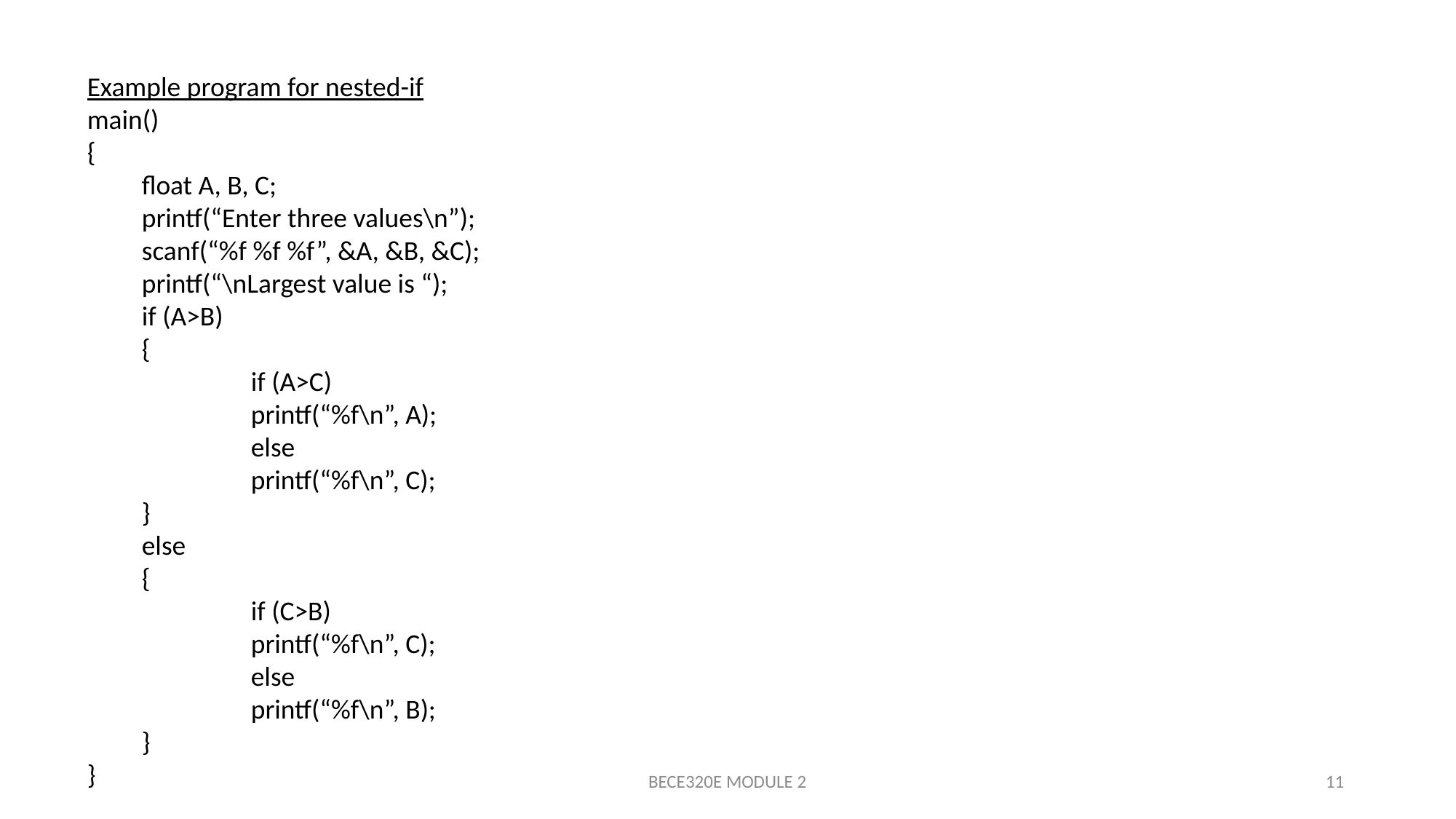

Example program for nested-if
main()
{
float A, B, C;
printf(“Enter three values\n”);
scanf(“%f %f %f”, &A, &B, &C);
printf(“\nLargest value is “);
if (A>B)
{
	if (A>C)
	printf(“%f\n”, A);
	else
	printf(“%f\n”, C);
}
else
{
	if (C>B)
	printf(“%f\n”, C);
	else
	printf(“%f\n”, B);
}
}
BECE320E MODULE 2
11